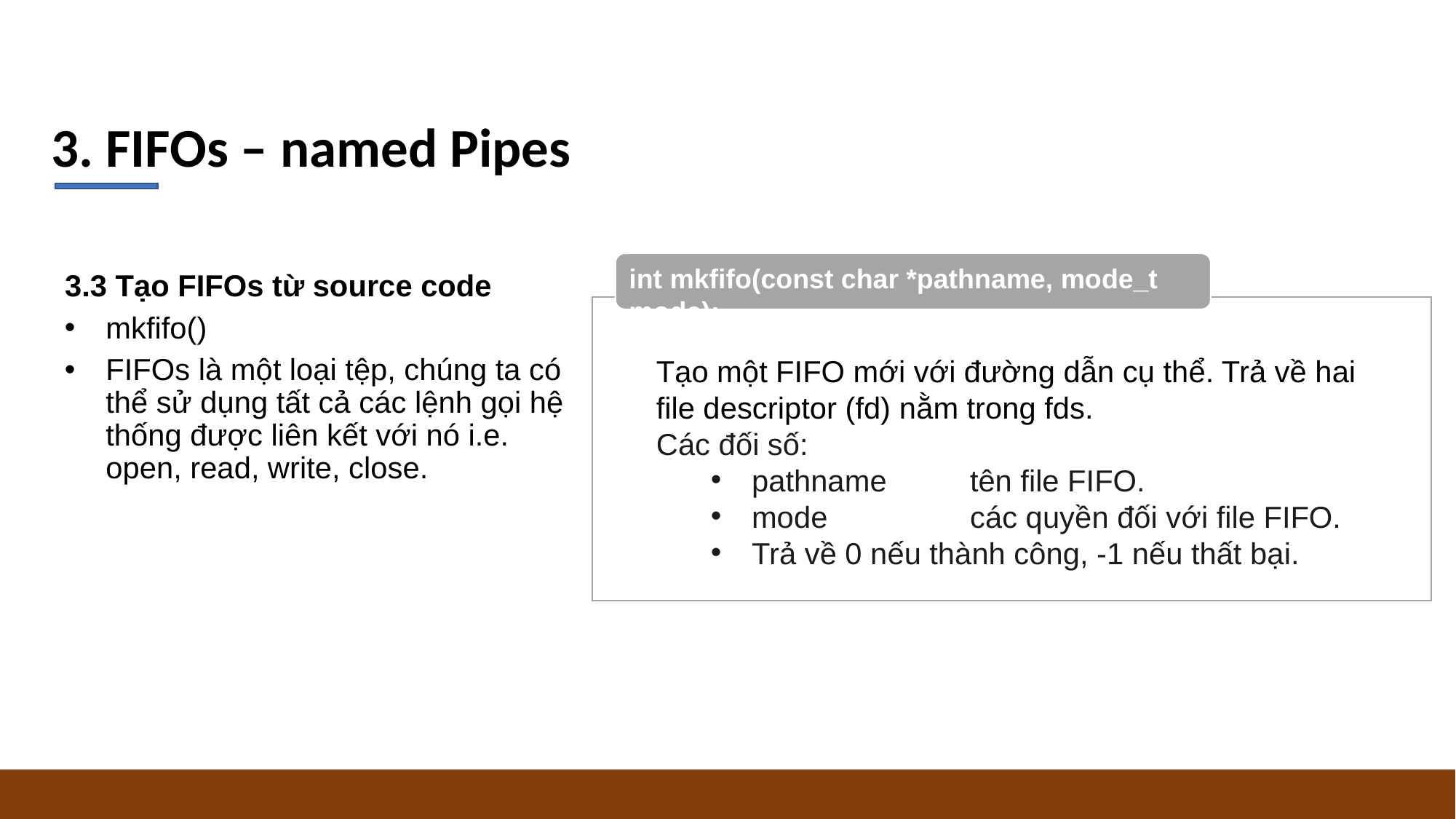

3. FIFOs – named Pipes

int mkfifo(const char *pathname, mode_t mode);
3.3 Tạo FIFOs từ source code
mkfifo()
FIFOs là một loại tệp, chúng ta có thể sử dụng tất cả các lệnh gọi hệ thống được liên kết với nó i.e. open, read, write, close.

Tạo một FIFO mới với đường dẫn cụ thể. Trả về hai file descriptor (fd) nằm trong fds.
Các đối số:
pathname	tên file FIFO.
mode		các quyền đối với file FIFO.
Trả về 0 nếu thành công, -1 nếu thất bại.